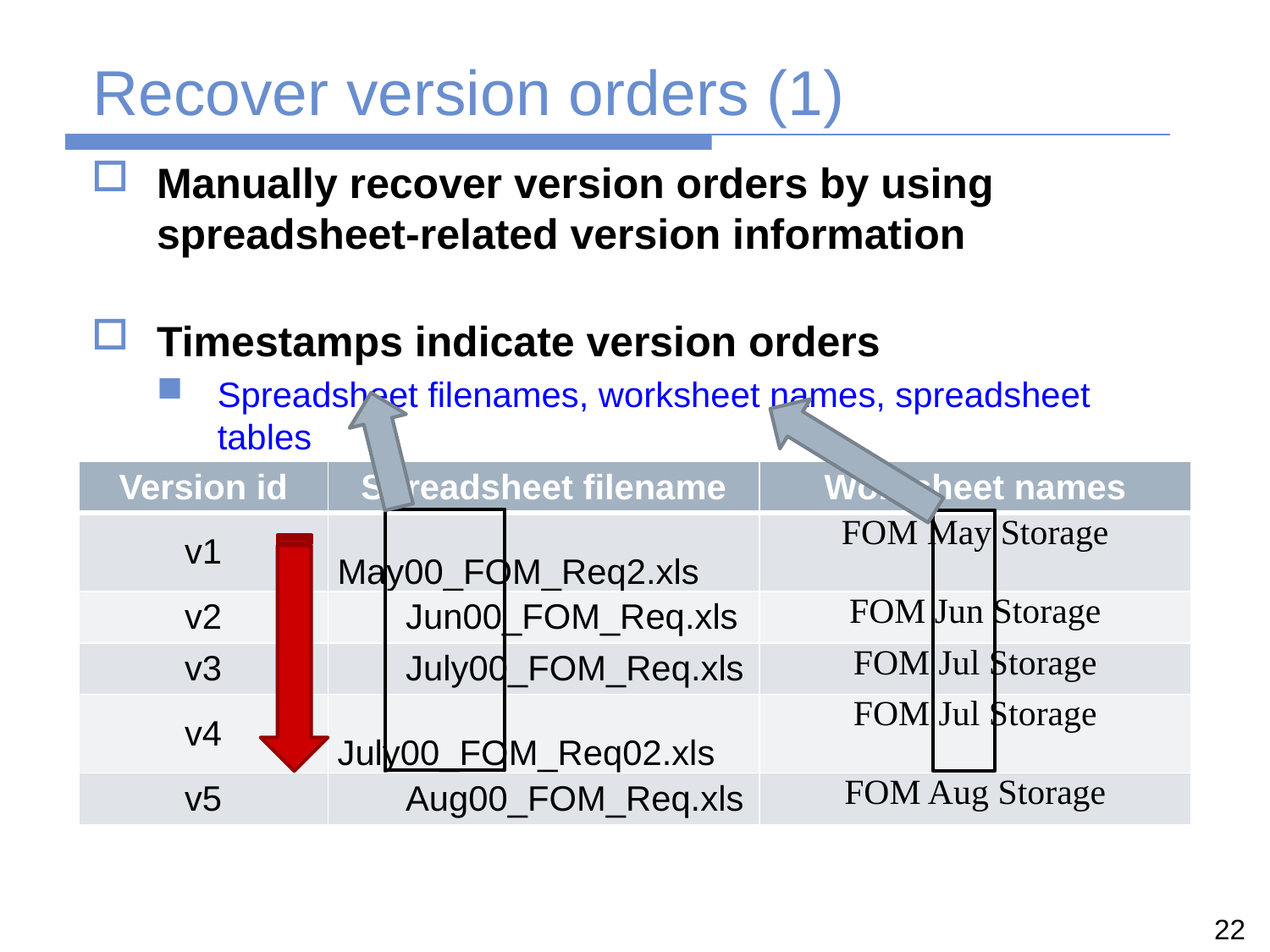

# Recover version orders (1)
Manually recover version orders by using spreadsheet-related version information

Timestamps indicate version orders
Spreadsheet filenames, worksheet names, spreadsheet tables

| Version id | Spreadsheet filename | Worksheet names |
| --- | --- | --- |
| v1 | May00\_FOM\_Req2.xls | FOM May Storage |
| v2 | Jun00\_FOM\_Req.xls | FOM Jun Storage |
| v3 | July00\_FOM\_Req.xls | FOM Jul Storage |
| v4 | July00\_FOM\_Req02.xls | FOM Jul Storage |
| v5 | Aug00\_FOM\_Req.xls | FOM Aug Storage |

22